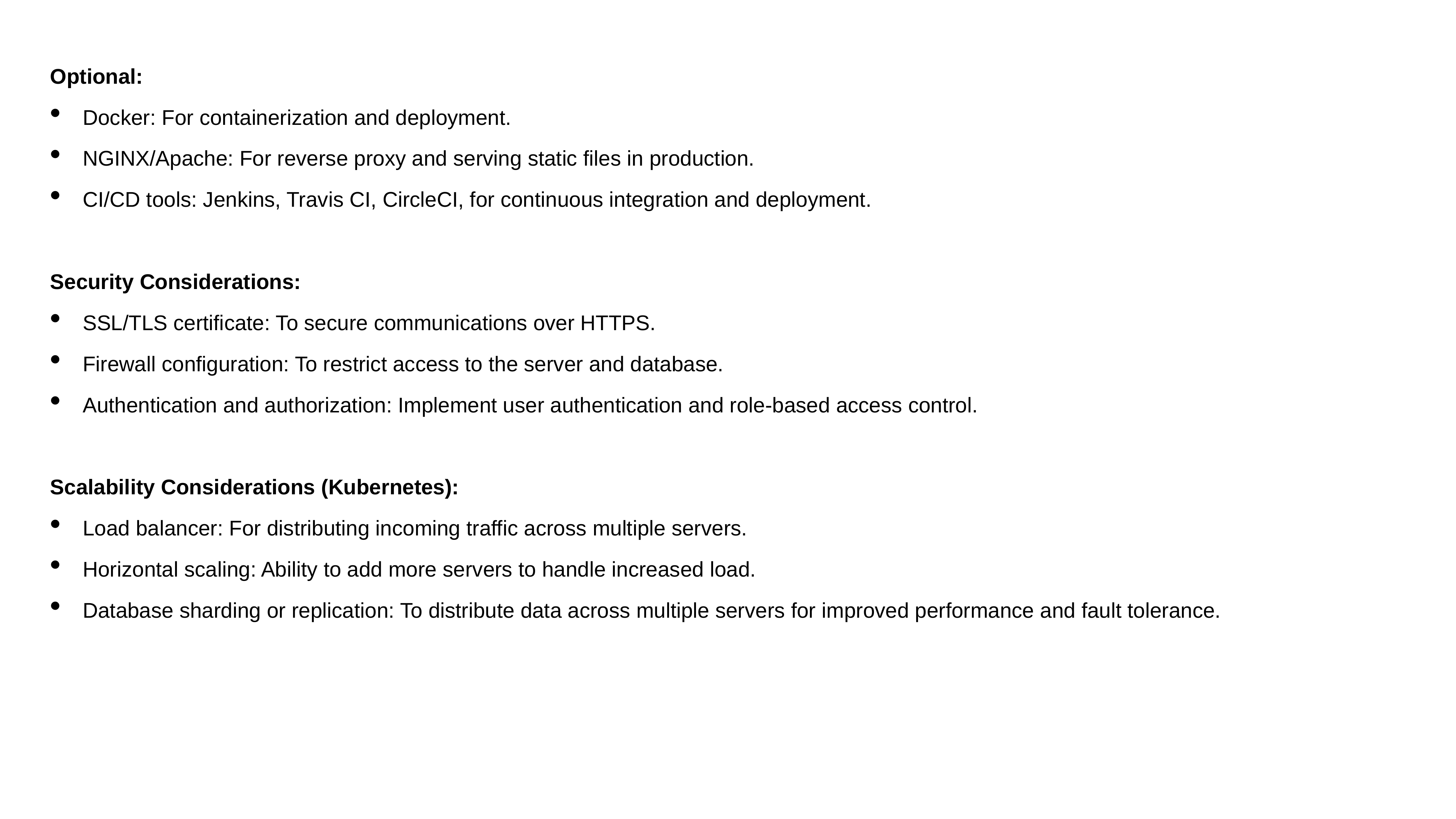

Optional:
Docker: For containerization and deployment.
NGINX/Apache: For reverse proxy and serving static files in production.
CI/CD tools: Jenkins, Travis CI, CircleCI, for continuous integration and deployment.

Security Considerations:
SSL/TLS certificate: To secure communications over HTTPS.
Firewall configuration: To restrict access to the server and database.
Authentication and authorization: Implement user authentication and role-based access control.

Scalability Considerations (Kubernetes):
Load balancer: For distributing incoming traffic across multiple servers.
Horizontal scaling: Ability to add more servers to handle increased load.
Database sharding or replication: To distribute data across multiple servers for improved performance and fault tolerance.